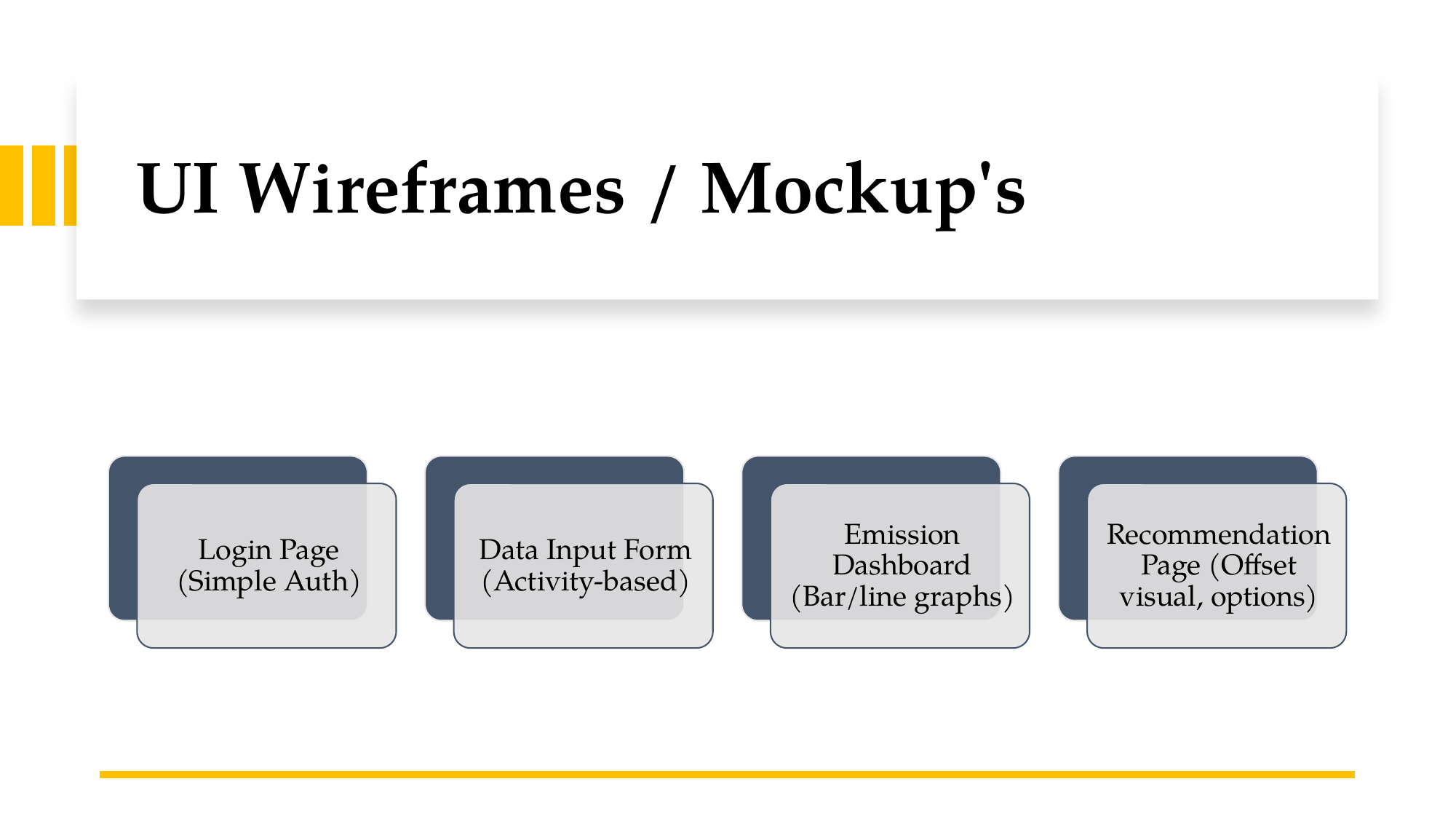

# UI Wireframes / Mockup's

Login Page (Simple Auth)
Data Input Form (Activity-based)
Emission Dashboard (Bar/line graphs)
Recommendation Page (Offset visual, options)